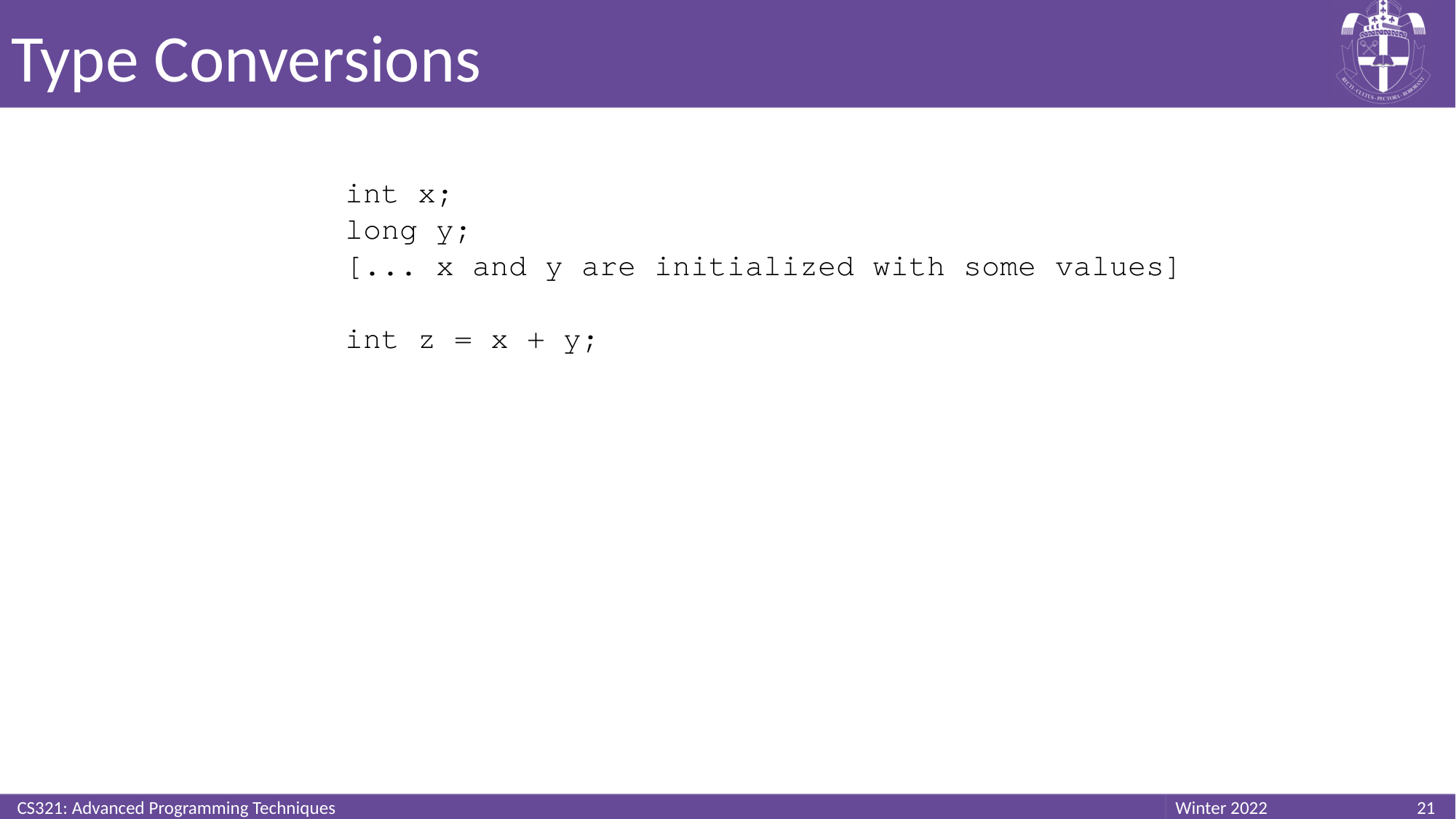

# Type Conversions

int x;
long y;
[... x and y are initialized with some values]

int z = x + y;
CS321: Advanced Programming Techniques
21
Winter 2022